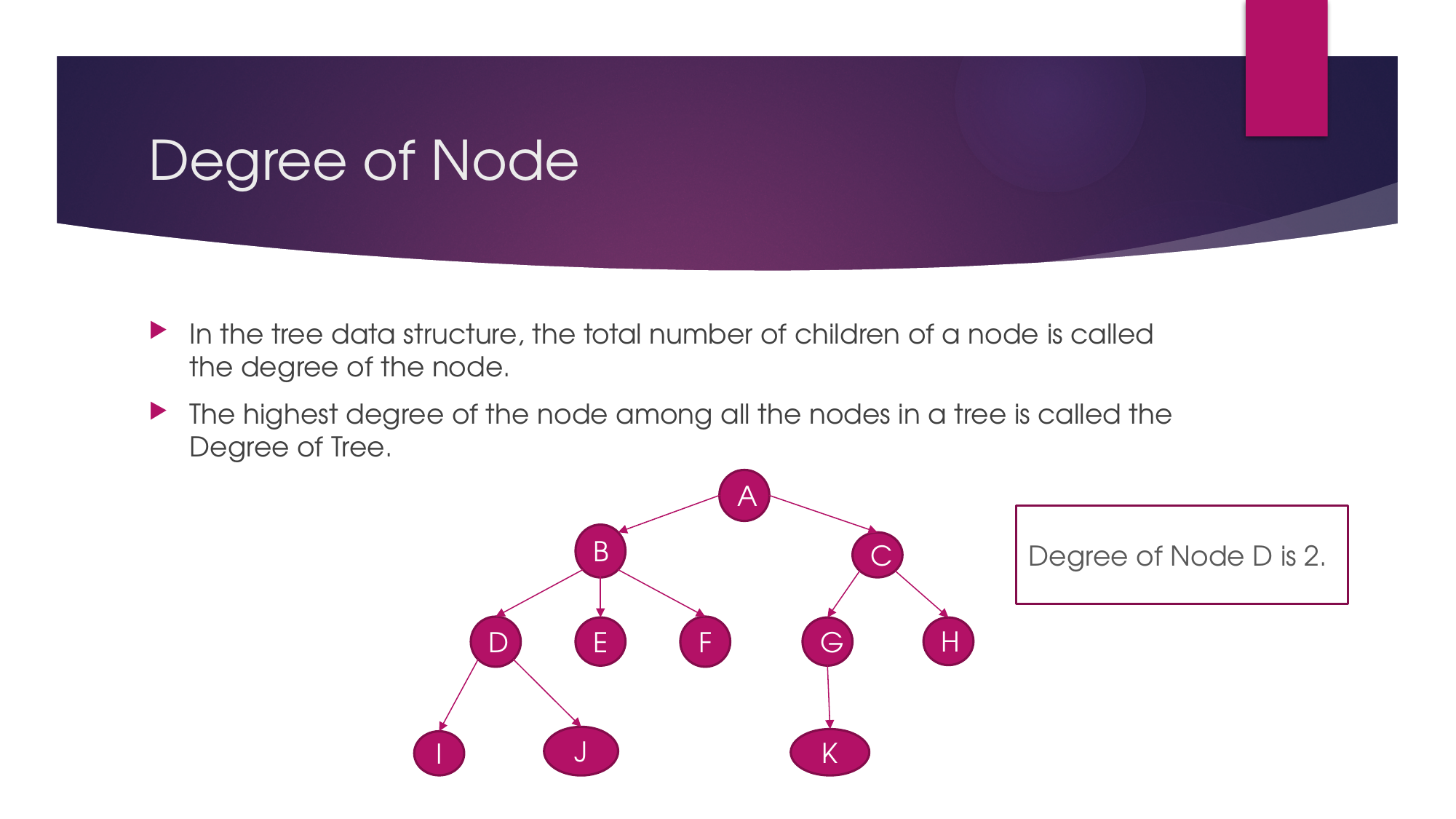

# Degree of Node
In the tree data structure, the total number of children of a node is called the degree of the node.
The highest degree of the node among all the nodes in a tree is called the Degree of Tree.
A
B
C
D
F
E
G
H
J
K
I
Degree of Node D is 2.